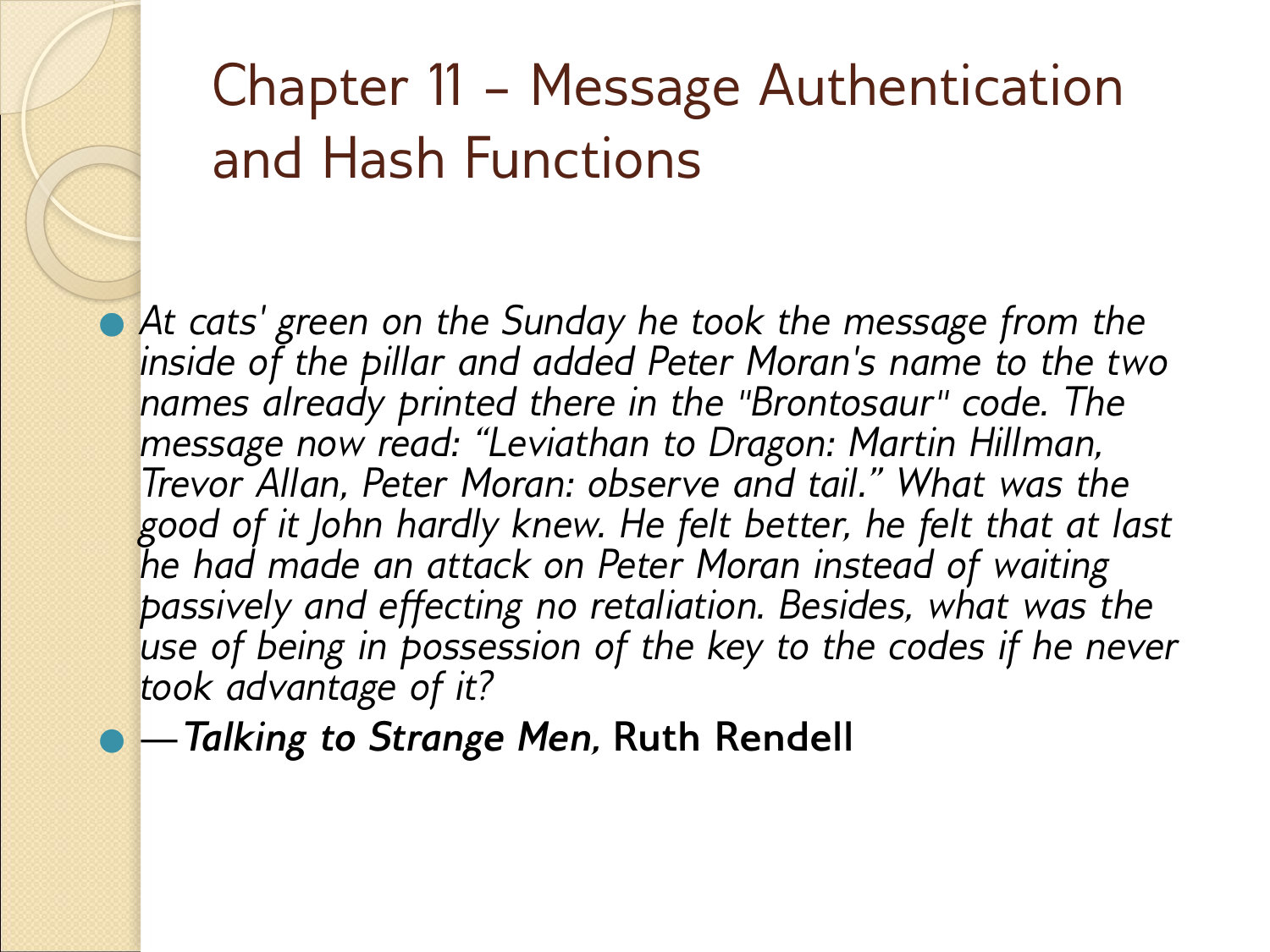

# Chapter 11 – Message Authentication and Hash Functions
At cats' green on the Sunday he took the message from the inside of the pillar and added Peter Moran's name to the two names already printed there in the "Brontosaur" code. The message now read: “Leviathan to Dragon: Martin Hillman, Trevor Allan, Peter Moran: observe and tail.” What was the good of it John hardly knew. He felt better, he felt that at last he had made an attack on Peter Moran instead of waiting passively and effecting no retaliation. Besides, what was the use of being in possession of the key to the codes if he never took advantage of it?
—Talking to Strange Men, Ruth Rendell